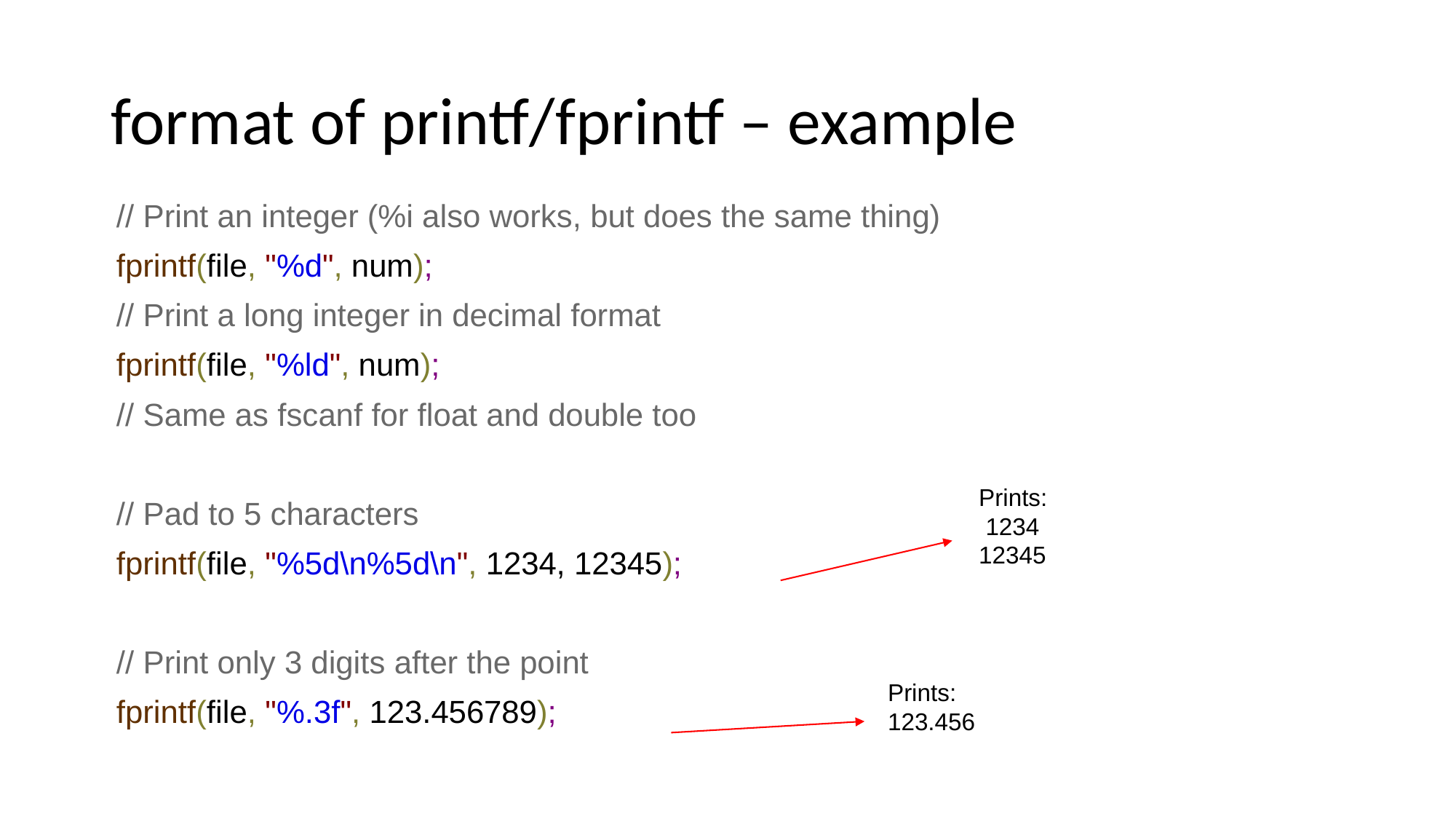

# format of printf/fprintf – example
// Print an integer (%i also works, but does the same thing)
fprintf(file, "%d", num);
// Print a long integer in decimal format
fprintf(file, "%ld", num);
// Same as fscanf for float and double too

// Pad to 5 characters
fprintf(file, "%5d\n%5d\n", 1234, 12345);

// Print only 3 digits after the point
fprintf(file, "%.3f", 123.456789);
Prints:
 1234
12345
Prints:
123.456